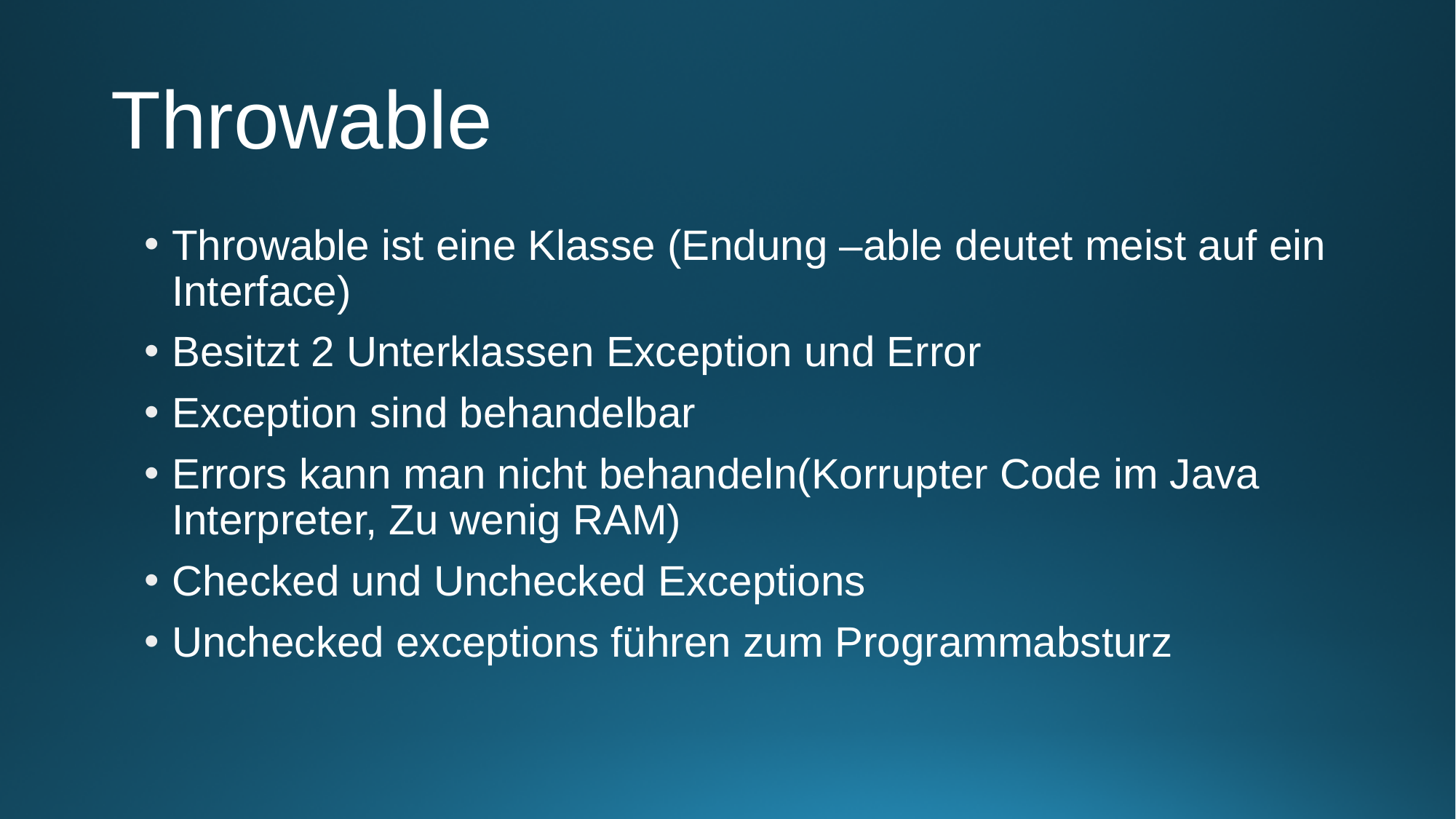

# Throwable
Throwable ist eine Klasse (Endung –able deutet meist auf ein Interface)
Besitzt 2 Unterklassen Exception und Error
Exception sind behandelbar
Errors kann man nicht behandeln(Korrupter Code im Java Interpreter, Zu wenig RAM)
Checked und Unchecked Exceptions
Unchecked exceptions führen zum Programmabsturz